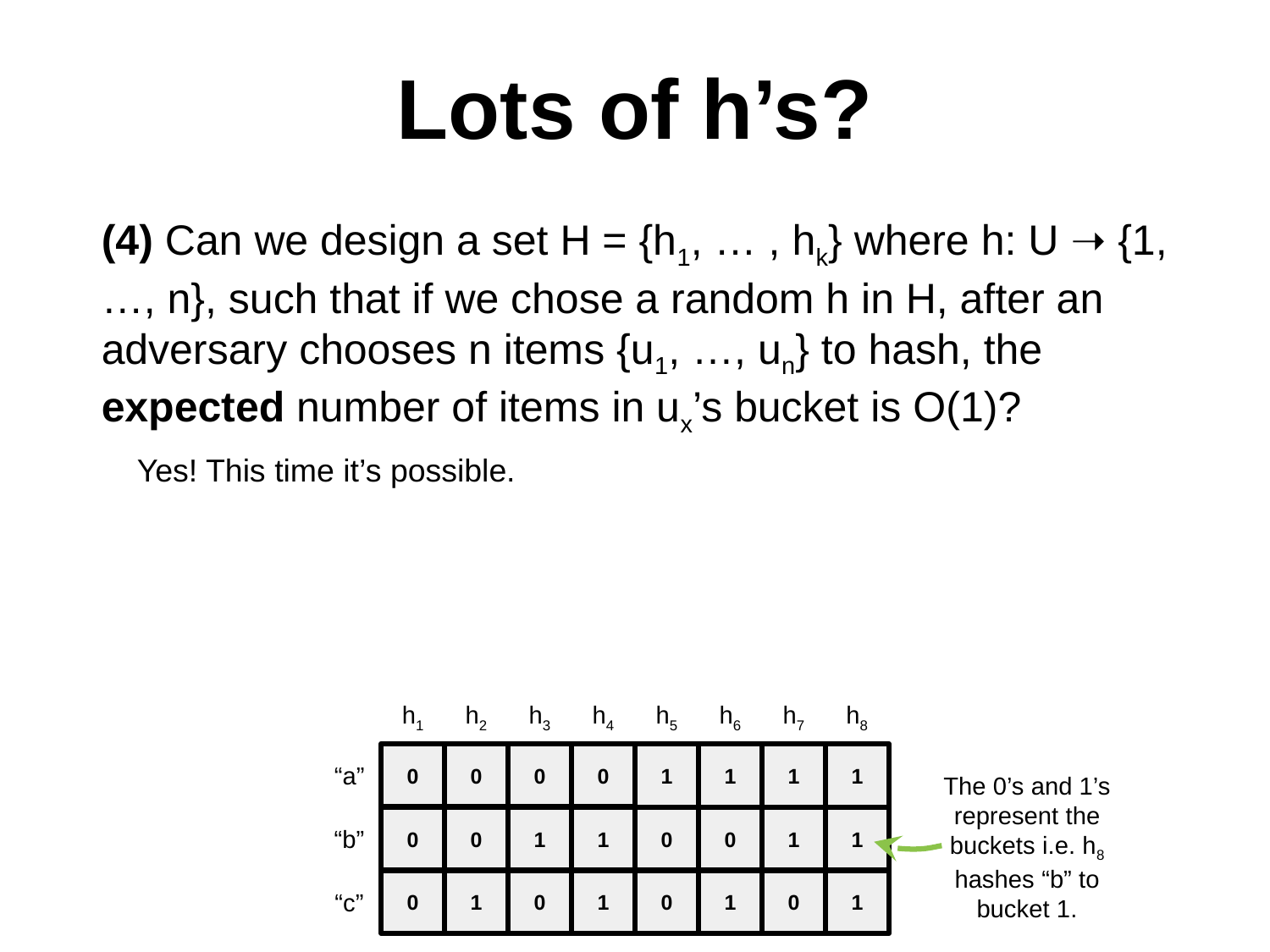

Lots of h’s?
(4) Can we design a set H = {h1, … , hk} where h: U ➝ {1, …, n}, such that if we chose a random h in H, after an adversary chooses n items {u1, …, un} to hash, the expected number of items in ux’s bucket is O(1)?

    Yes! This time it’s possible.
h1
h2
h3
h4
h5
h6
h7
h8
0
0
0
0
1
1
1
1
“a”
The 0’s and 1’s represent the buckets i.e. h8 hashes “b” to bucket 1.
0
0
1
1
0
0
1
1
“b”

0
1
0
1
0
1
0
1
“c”